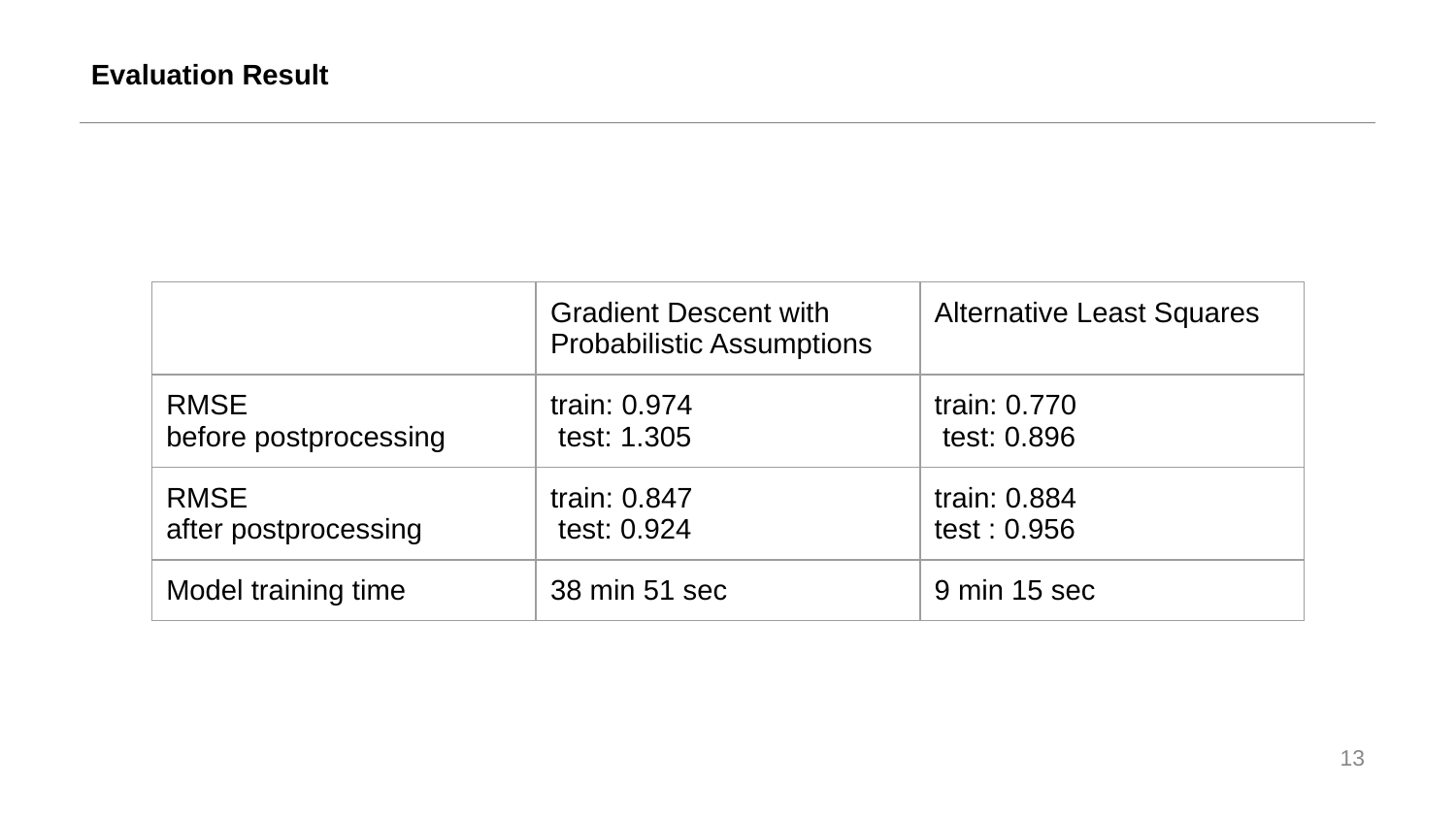

# Evaluation Result
|  | Gradient Descent with Probabilistic Assumptions | Alternative Least Squares |
| --- | --- | --- |
| RMSE before postprocessing | train: 0.974 test: 1.305 | train: 0.770 test: 0.896 |
| RMSE after postprocessing | train: 0.847 test: 0.924 | train: 0.884 test : 0.956 |
| Model training time | 38 min 51 sec | 9 min 15 sec |
13